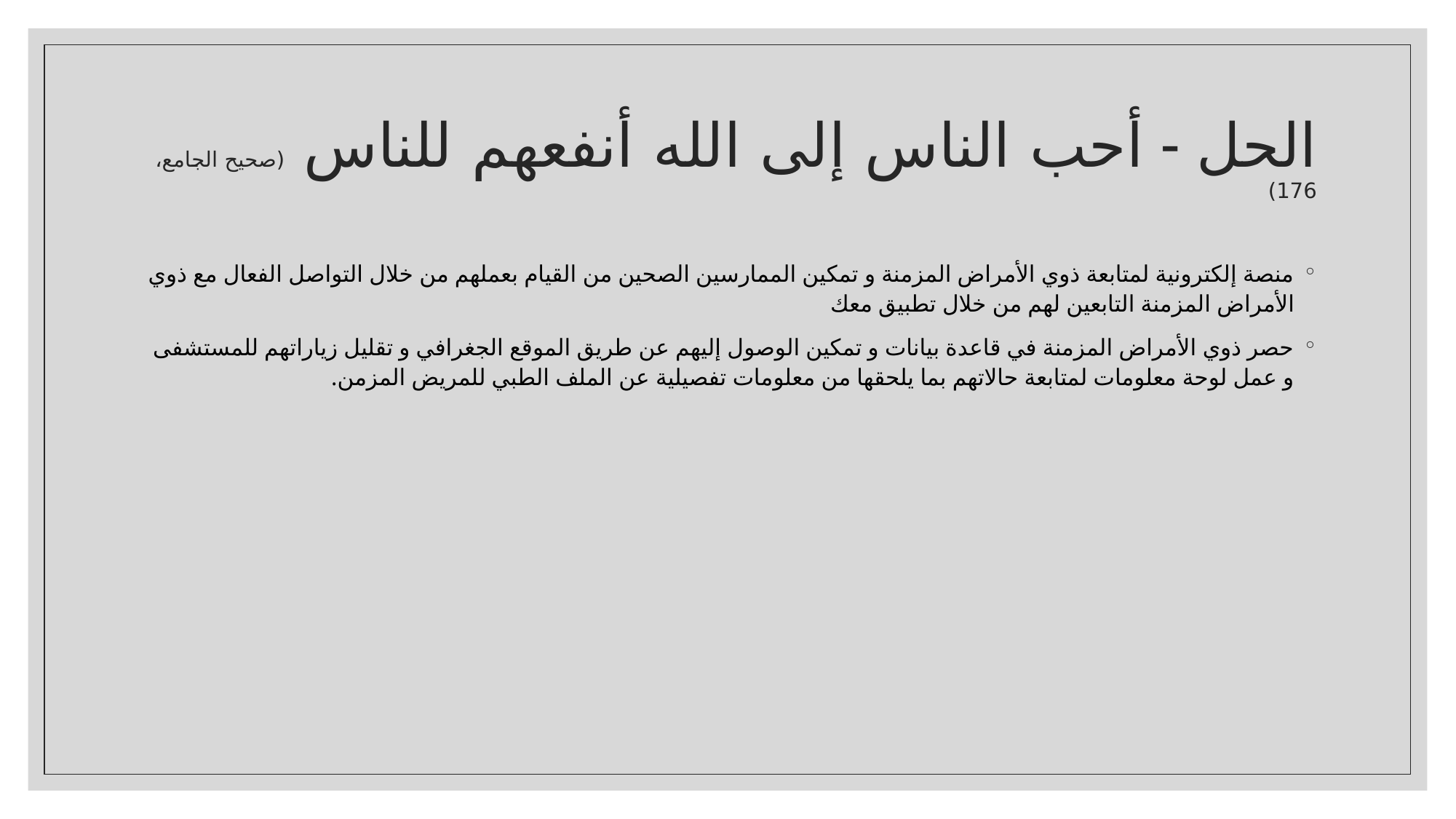

# الحل - أحب الناس إلى الله أنفعهم للناس (صحيح الجامع، 176)
منصة إلكترونية لمتابعة ذوي الأمراض المزمنة و تمكين الممارسين الصحين من القيام بعملهم من خلال التواصل الفعال مع ذوي الأمراض المزمنة التابعين لهم من خلال تطبيق معك
حصر ذوي الأمراض المزمنة في قاعدة بيانات و تمكين الوصول إليهم عن طريق الموقع الجغرافي و تقليل زياراتهم للمستشفى و عمل لوحة معلومات لمتابعة حالاتهم بما يلحقها من معلومات تفصيلية عن الملف الطبي للمريض المزمن.